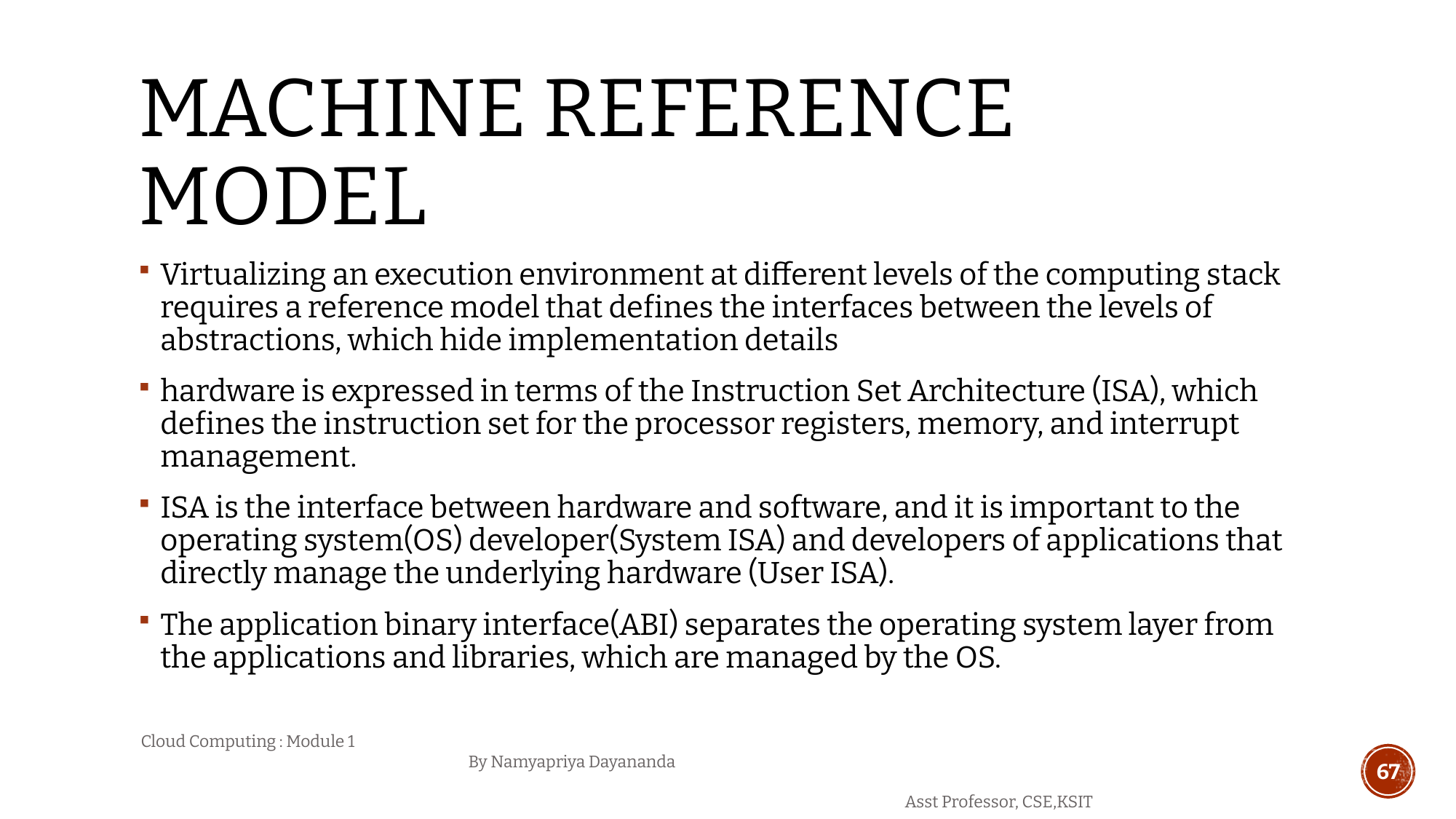

# Machine reference model
Virtualizing an execution environment at different levels of the computing stack requires a reference model that defines the interfaces between the levels of abstractions, which hide implementation details
hardware is expressed in terms of the Instruction Set Architecture (ISA), which defines the instruction set for the processor registers, memory, and interrupt management.
ISA is the interface between hardware and software, and it is important to the operating system(OS) developer(System ISA) and developers of applications that directly manage the underlying hardware (User ISA).
The application binary interface(ABI) separates the operating system layer from the applications and libraries, which are managed by the OS.
Cloud Computing : Module 1                                             										By Namyapriya Dayananda
																	Asst Professor, CSE,KSIT
67